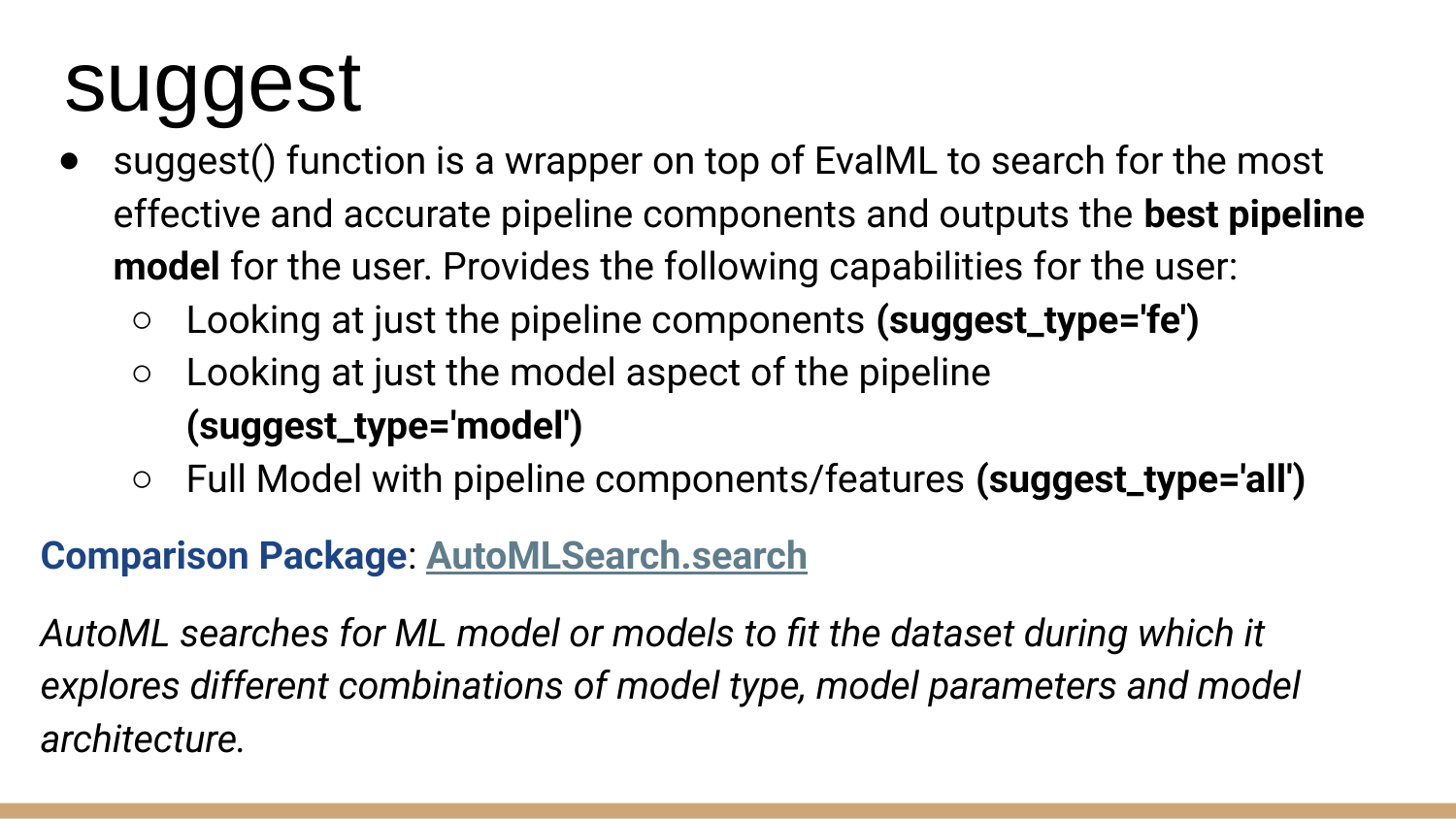

# suggest
suggest() function is a wrapper on top of EvalML to search for the most effective and accurate pipeline components and outputs the best pipeline model for the user. Provides the following capabilities for the user:
Looking at just the pipeline components (suggest_type='fe')
Looking at just the model aspect of the pipeline (suggest_type='model')
Full Model with pipeline components/features (suggest_type='all')
Comparison Package: AutoMLSearch.search
AutoML searches for ML model or models to fit the dataset during which it explores different combinations of model type, model parameters and model architecture.